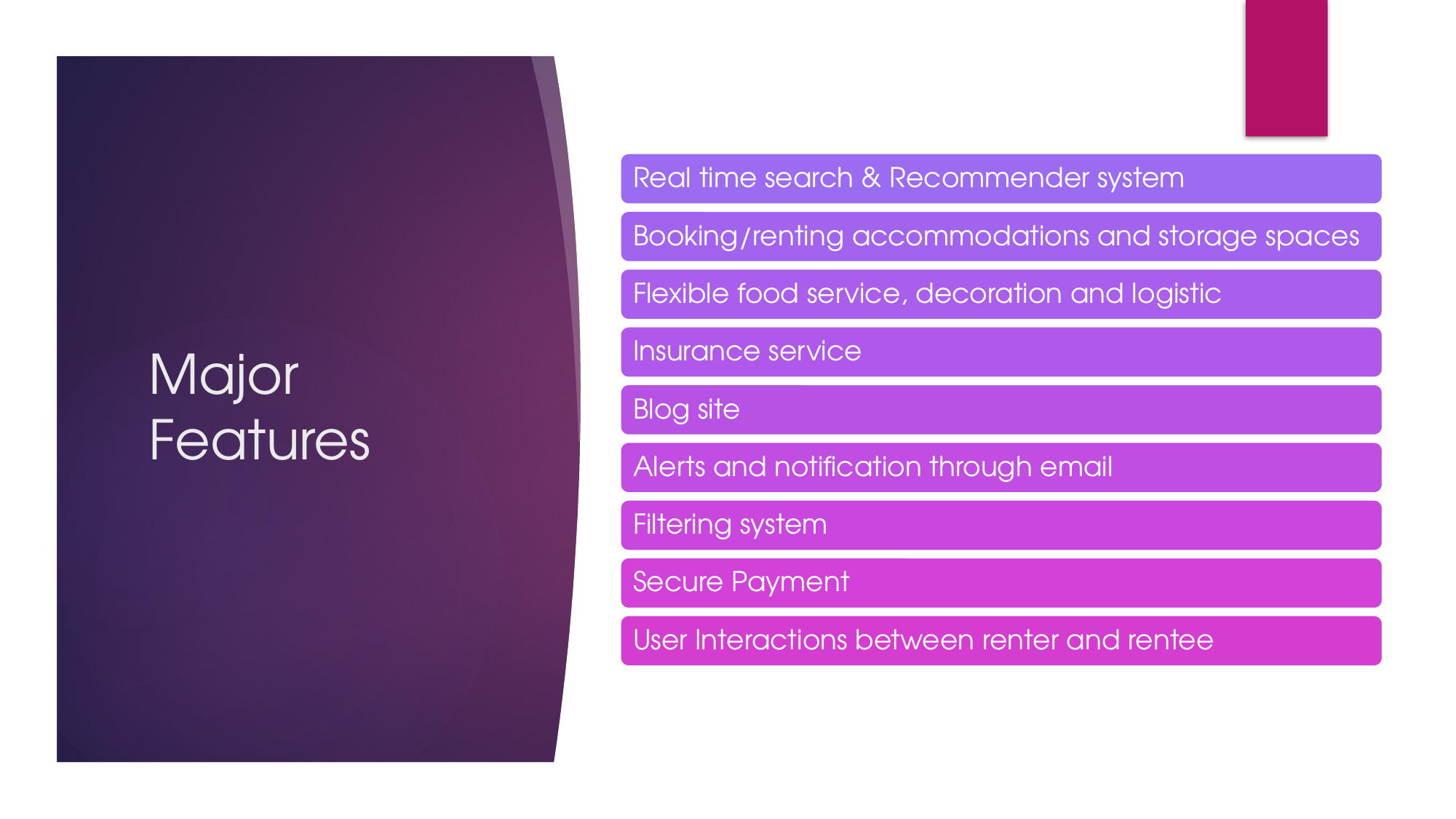

Real time search & Recommender system
Booking/renting accommodations and storage spaces
Flexible food service, decoration and logistic
Insurance service
Blog site
Alerts and notification through email
Filtering system
Secure Payment
User Interactions between renter and rentee
# Major Features